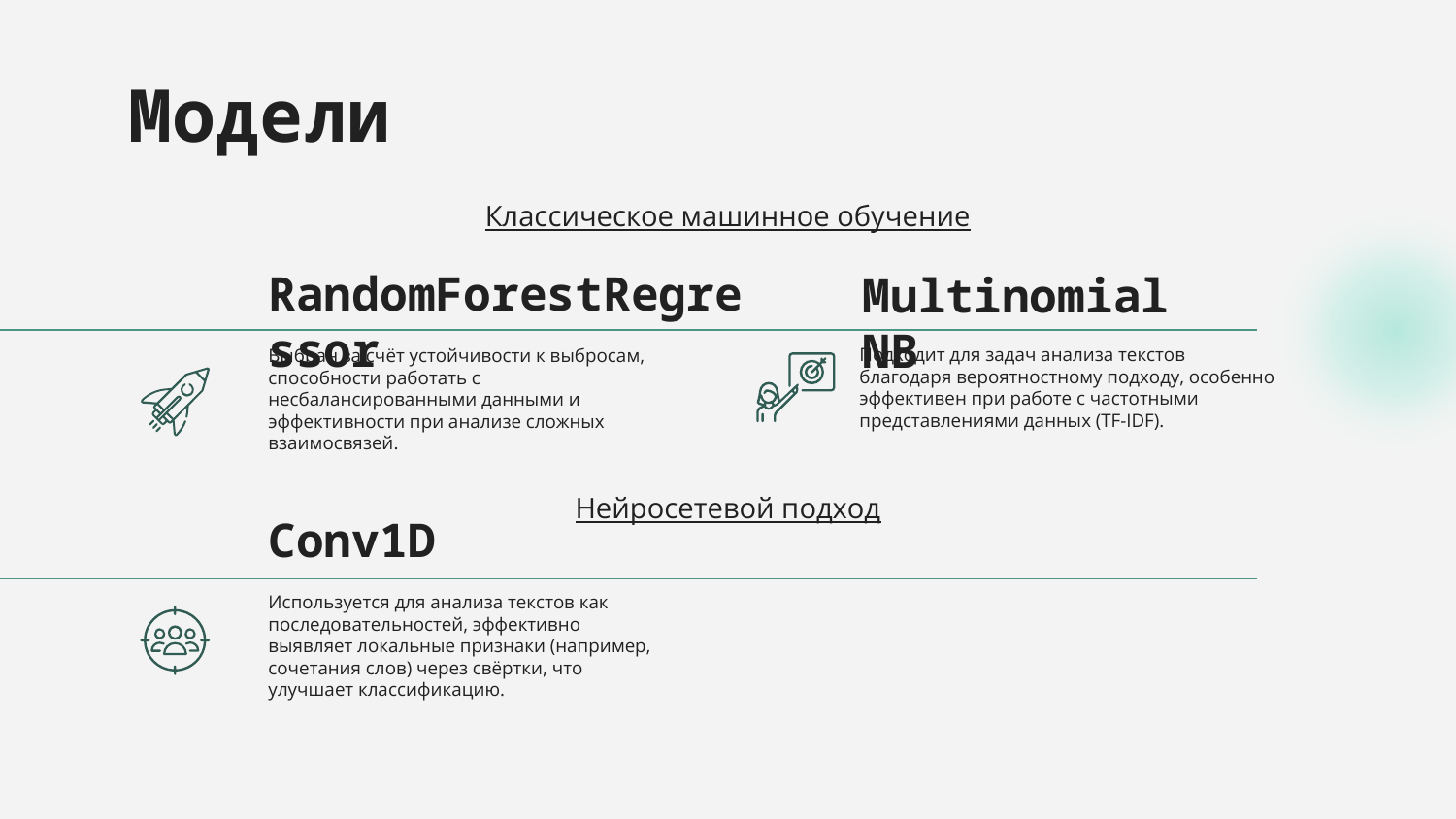

# Модели

Классическое машинное обучение
RandomForestRegressor
MultinomialNB
Подходит для задач анализа текстов благодаря вероятностному подходу, особенно эффективен при работе с частотными представлениями данных (TF-IDF).
Выбран за счёт устойчивости к выбросам, способности работать с несбалансированными данными и эффективности при анализе сложных взаимосвязей.

Нейросетевой подход
Conv1D
Используется для анализа текстов как последовательностей, эффективно выявляет локальные признаки (например, сочетания слов) через свёртки, что улучшает классификацию.